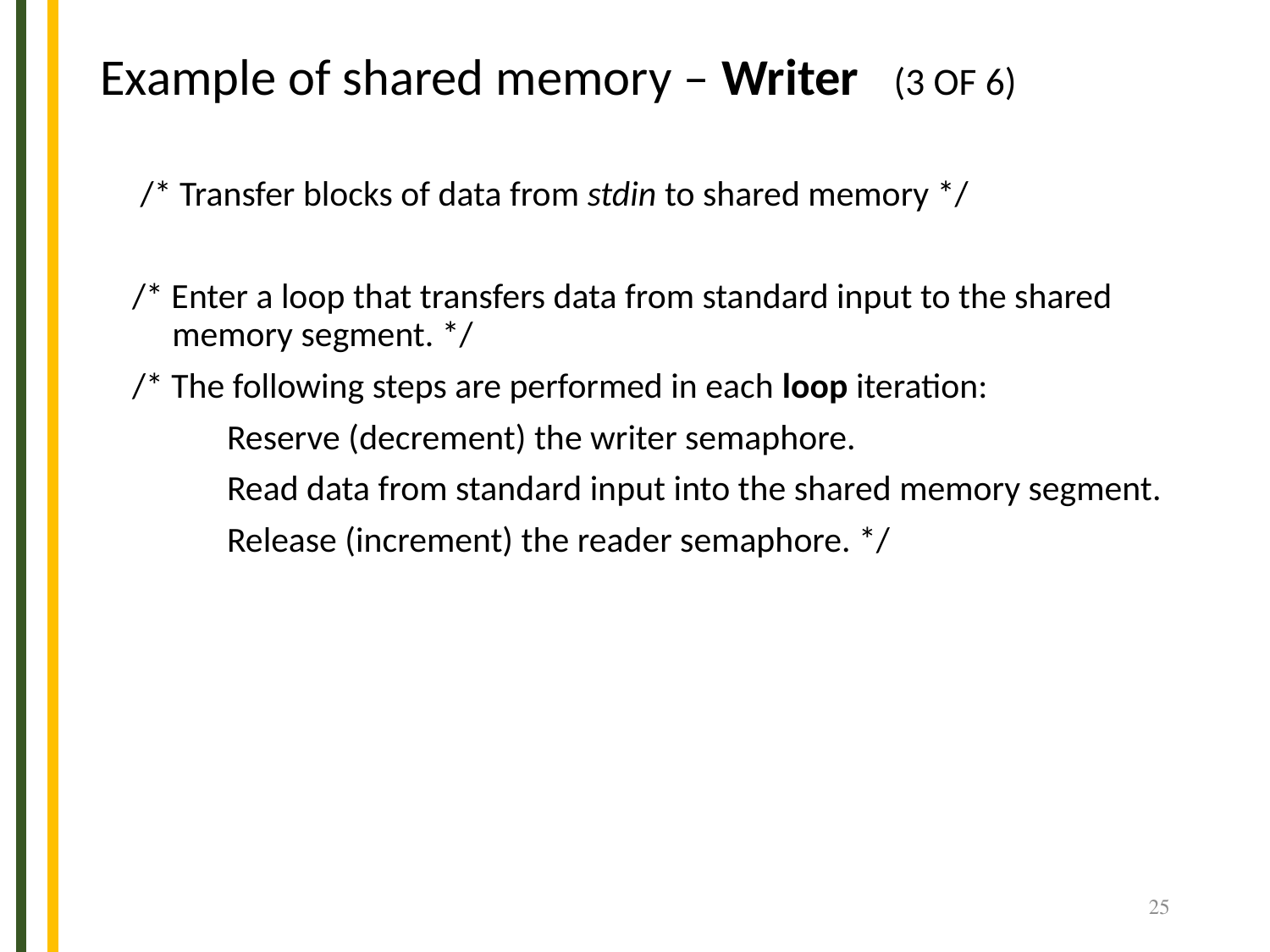

# Example of shared memory – Writer   (3 OF 6)
     /* Transfer blocks of data from stdin to shared memory */

    /* Enter a loop that transfers data from standard input to the shared
         memory segment. */
    /* The following steps are performed in each loop iteration:
     	Reserve (decrement) the writer semaphore.
	Read data from standard input into the shared memory segment.
	Release (increment) the reader semaphore. */
25